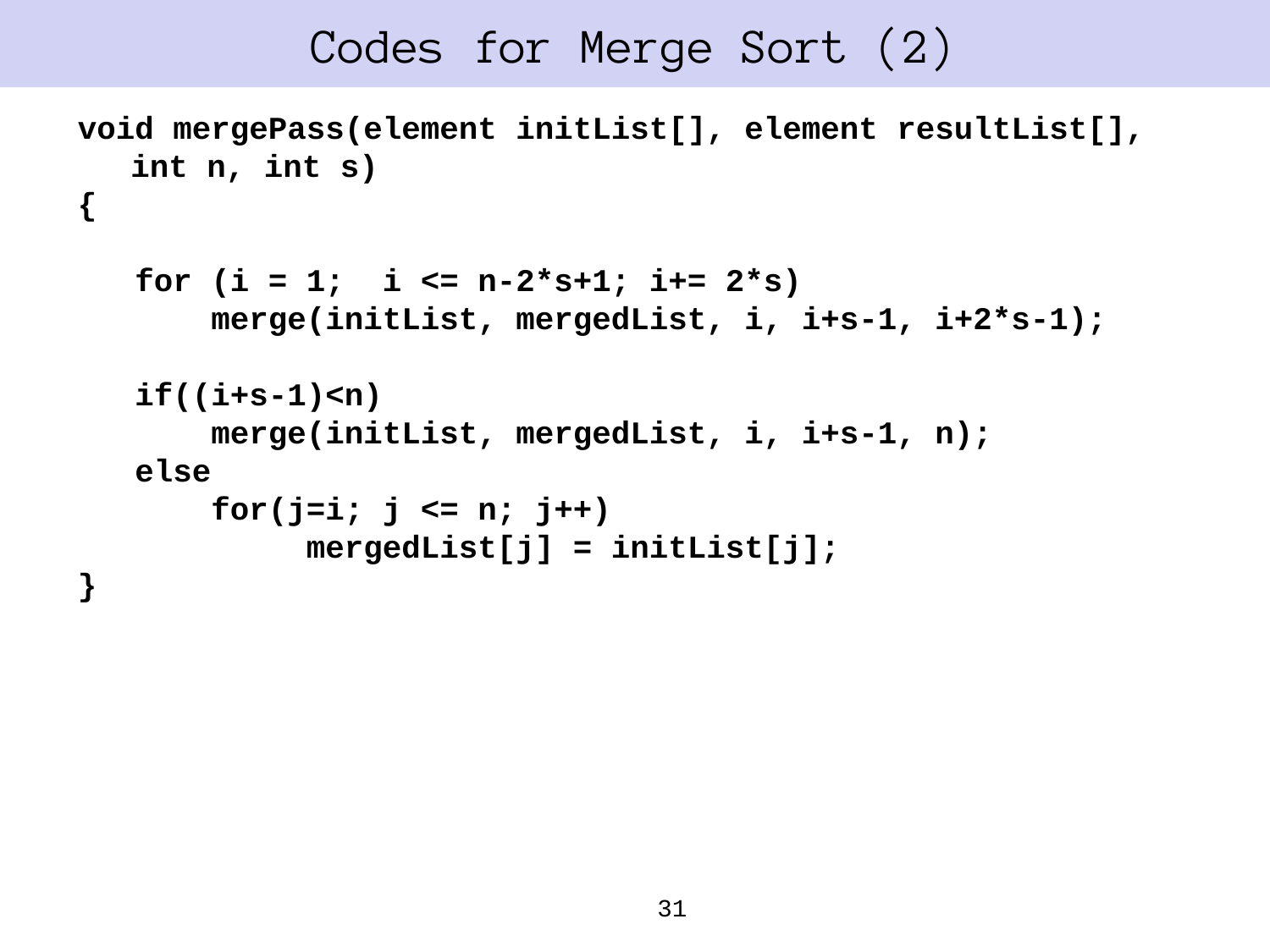

# Codes for Merge Sort (2)
void mergePass(element initList[], element resultList[], int n, int s)
{

   for (i = 1;  i <= n-2*s+1; i+= 2*s)
       merge(initList, mergedList, i, i+s-1, i+2*s-1);

   if((i+s-1)<n)
       merge(initList, mergedList, i, i+s-1, n);
   else
       for(j=i; j <= n; j++)
            mergedList[j] = initList[j];
}
31